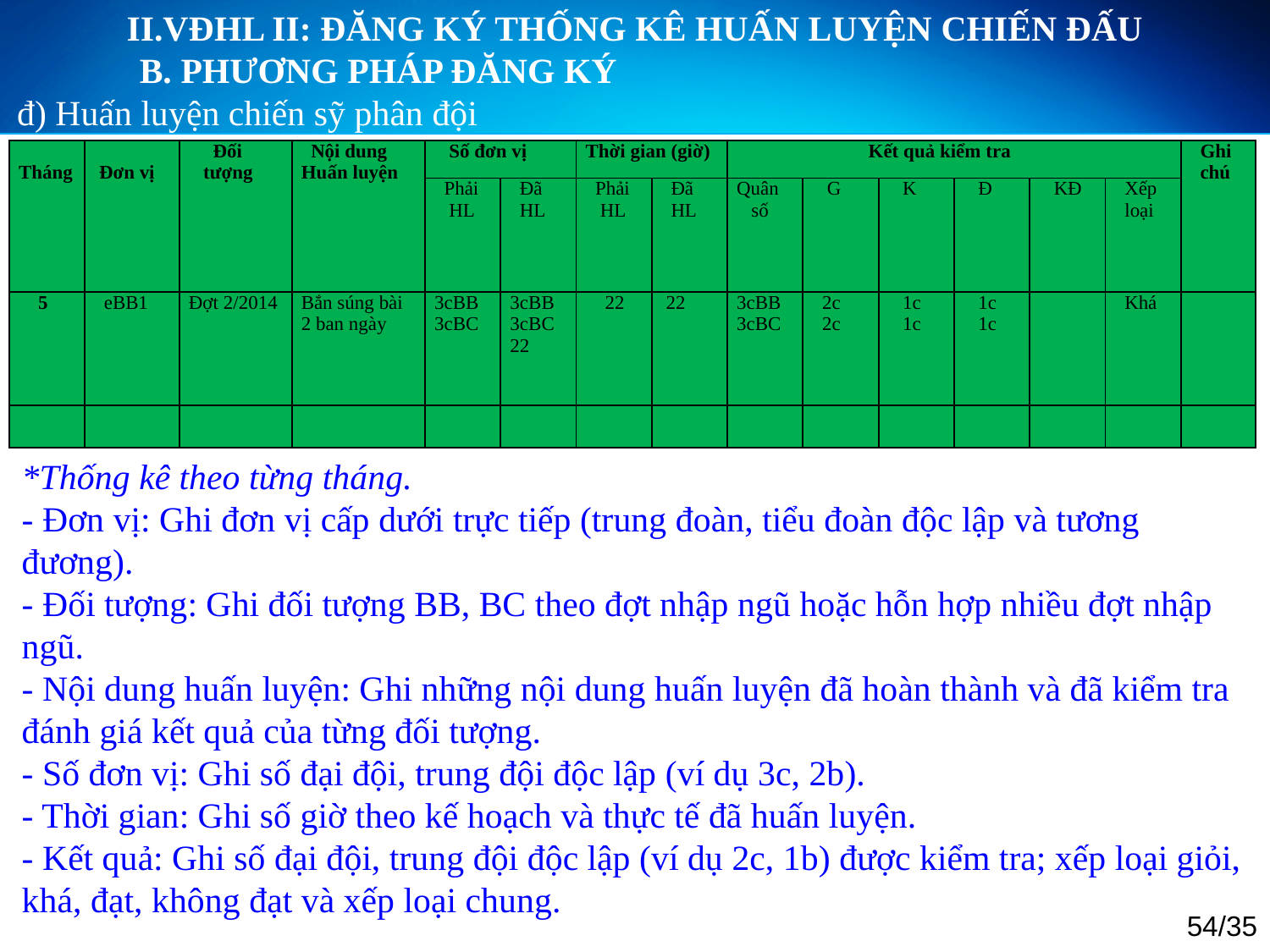

II.VĐHL II: ĐĂNG KÝ THỐNG KÊ HUẤN LUYỆN CHIẾN ĐẤU
	B. PHƯƠNG PHÁP ĐĂNG KÝ
đ) Huấn luyện chiến sỹ phân đội
| Tháng | Đơn vị | Đối tượng | Nội dung Huấn luyện | Số đơn vị |  | Thời gian (giờ) |  | Kết quả kiểm tra |  |  |  |  |  | Ghi chú |
| --- | --- | --- | --- | --- | --- | --- | --- | --- | --- | --- | --- | --- | --- | --- |
|  |  |  |  | Phải HL | Đã HL | Phải HL | Đã HL | Quân số | G | K | Đ | KĐ | Xếp loại |  |
| 5 | eBB1 | Đợt 2/2014 | Bắn súng bài 2 ban ngày | 3cBB 3cBC | 3cBB 3cBC 22 | 22 | 22 | 3cBB 3cBC | 2c 2c | 1c 1c | 1c 1c |  | Khá |  |
|  |  |  |  |  |  |  |  |  |  |  |  |  |  |  |
*Thống kê theo từng tháng.
- Đơn vị: Ghi đơn vị cấp dưới trực tiếp (trung đoàn, tiểu đoàn độc lập và tương đương).
- Đối tượng: Ghi đối tượng BB, BC theo đợt nhập ngũ hoặc hỗn hợp nhiều đợt nhập ngũ.
- Nội dung huấn luyện: Ghi những nội dung huấn luyện đã hoàn thành và đã kiểm tra đánh giá kết quả của từng đối tượng.
- Số đơn vị: Ghi số đại đội, trung đội độc lập (ví dụ 3c, 2b).
- Thời gian: Ghi số giờ theo kế hoạch và thực tế đã huấn luyện.
- Kết quả: Ghi số đại đội, trung đội độc lập (ví dụ 2c, 1b) được kiểm tra; xếp loại giỏi, khá, đạt, không đạt và xếp loại chung.
54/35